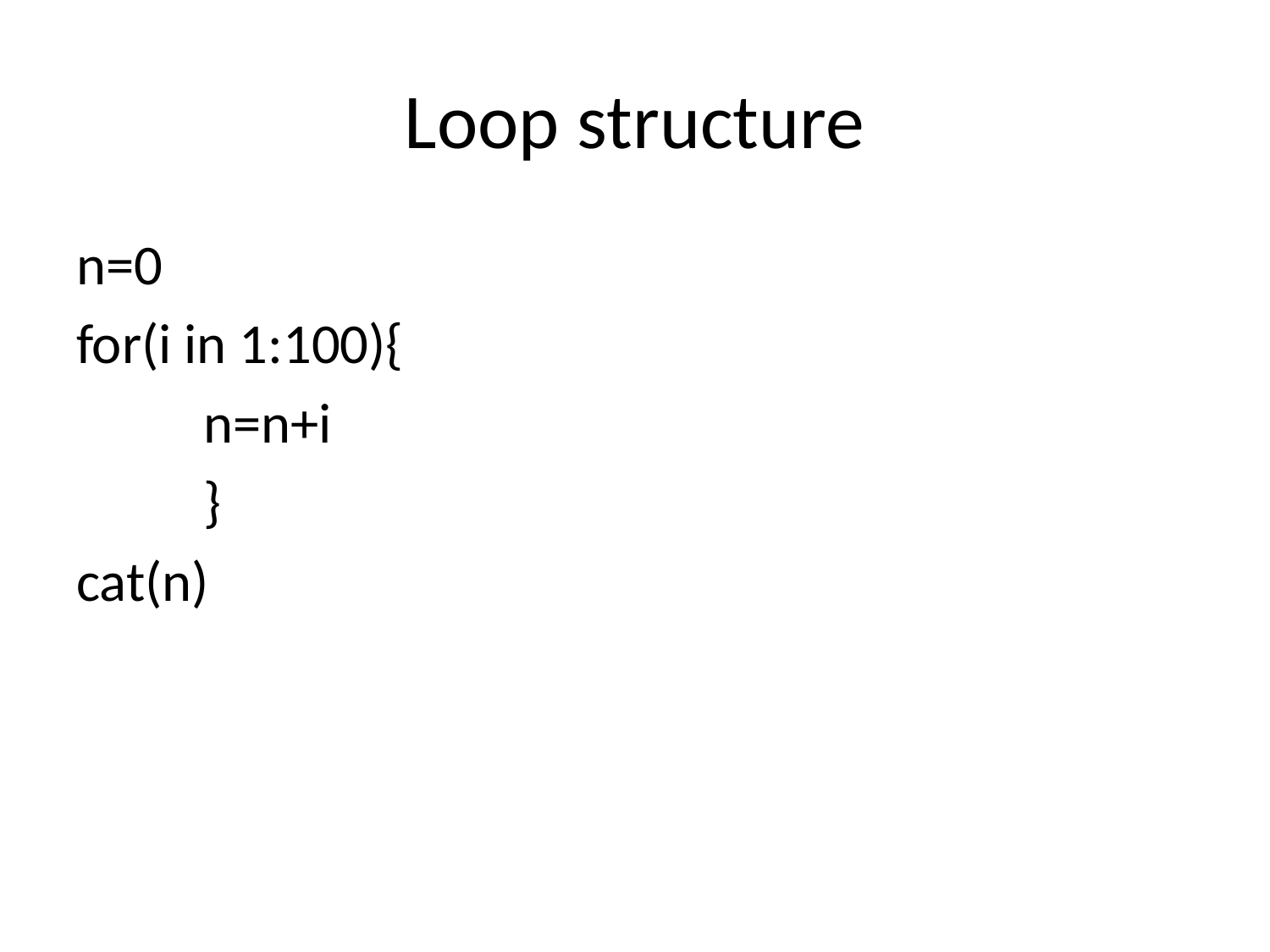

# Loop structure
n=0
for(i in 1:100){
	n=n+i
	}
cat(n)